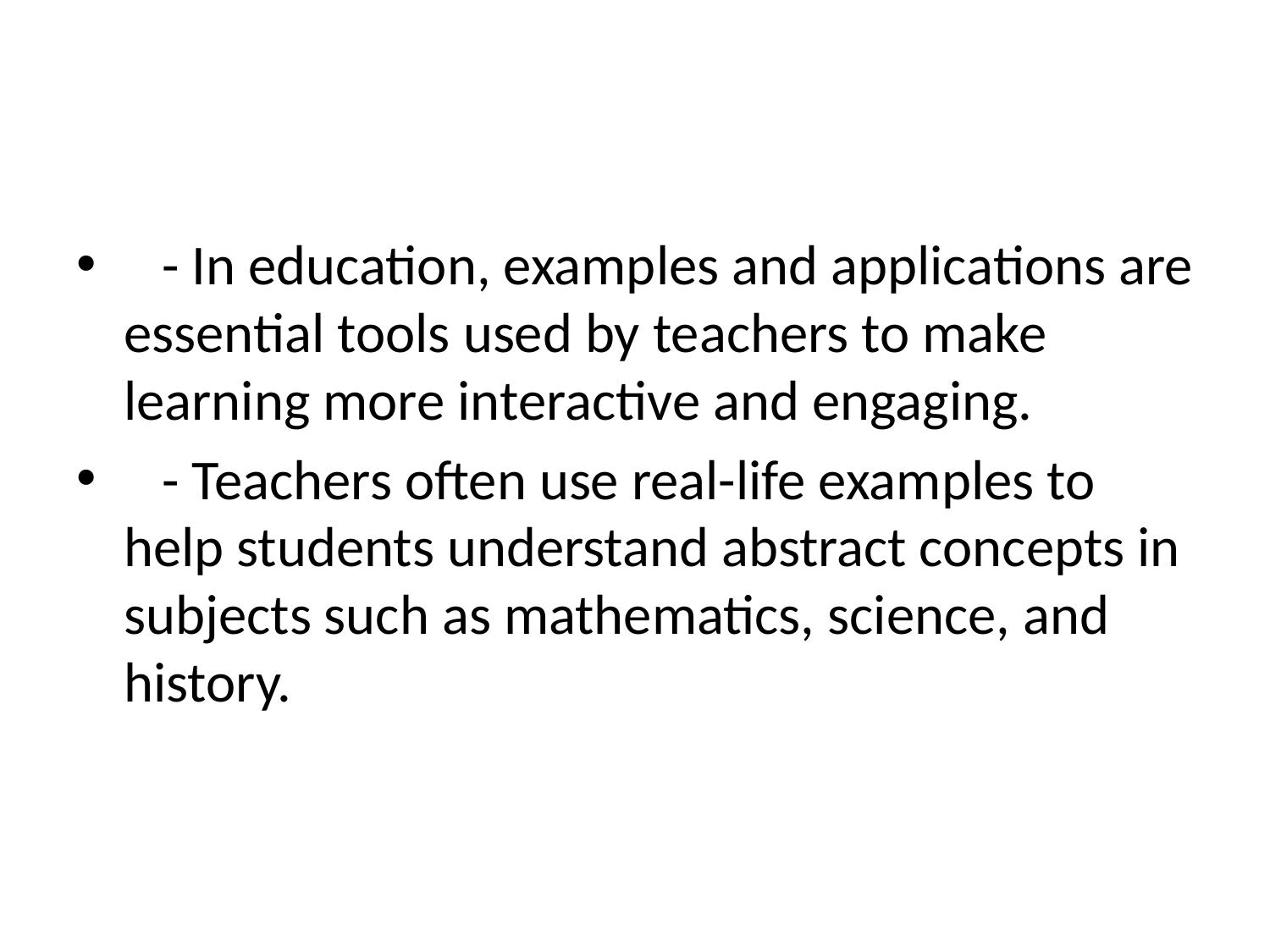

#
   - In education, examples and applications are essential tools used by teachers to make learning more interactive and engaging.
   - Teachers often use real-life examples to help students understand abstract concepts in subjects such as mathematics, science, and history.